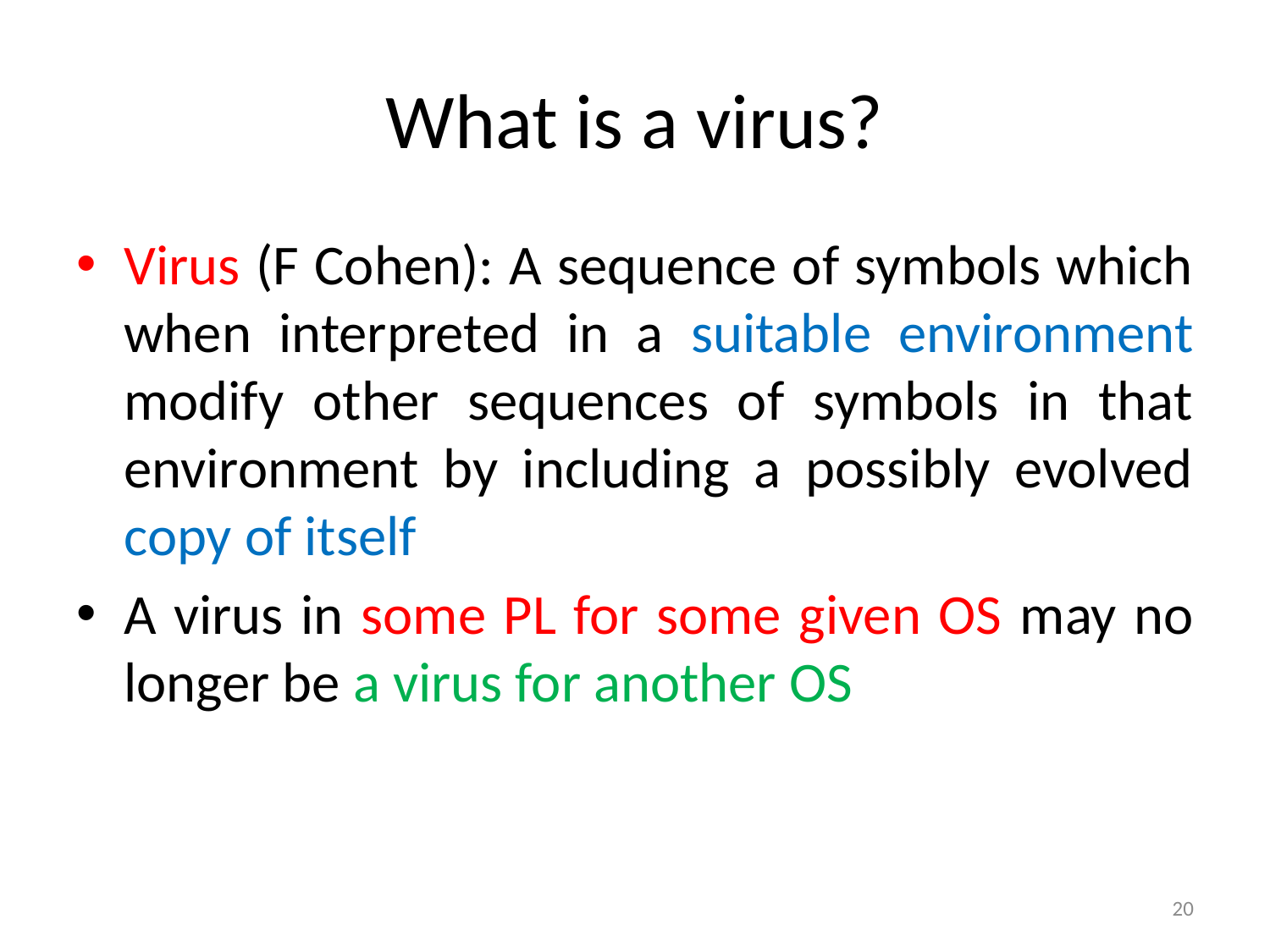

What is a virus?
Virus (F Cohen): A sequence of symbols which when interpreted in a suitable environment modify other sequences of symbols in that environment by including a possibly evolved copy of itself
A virus in some PL for some given OS may no longer be a virus for another OS
20